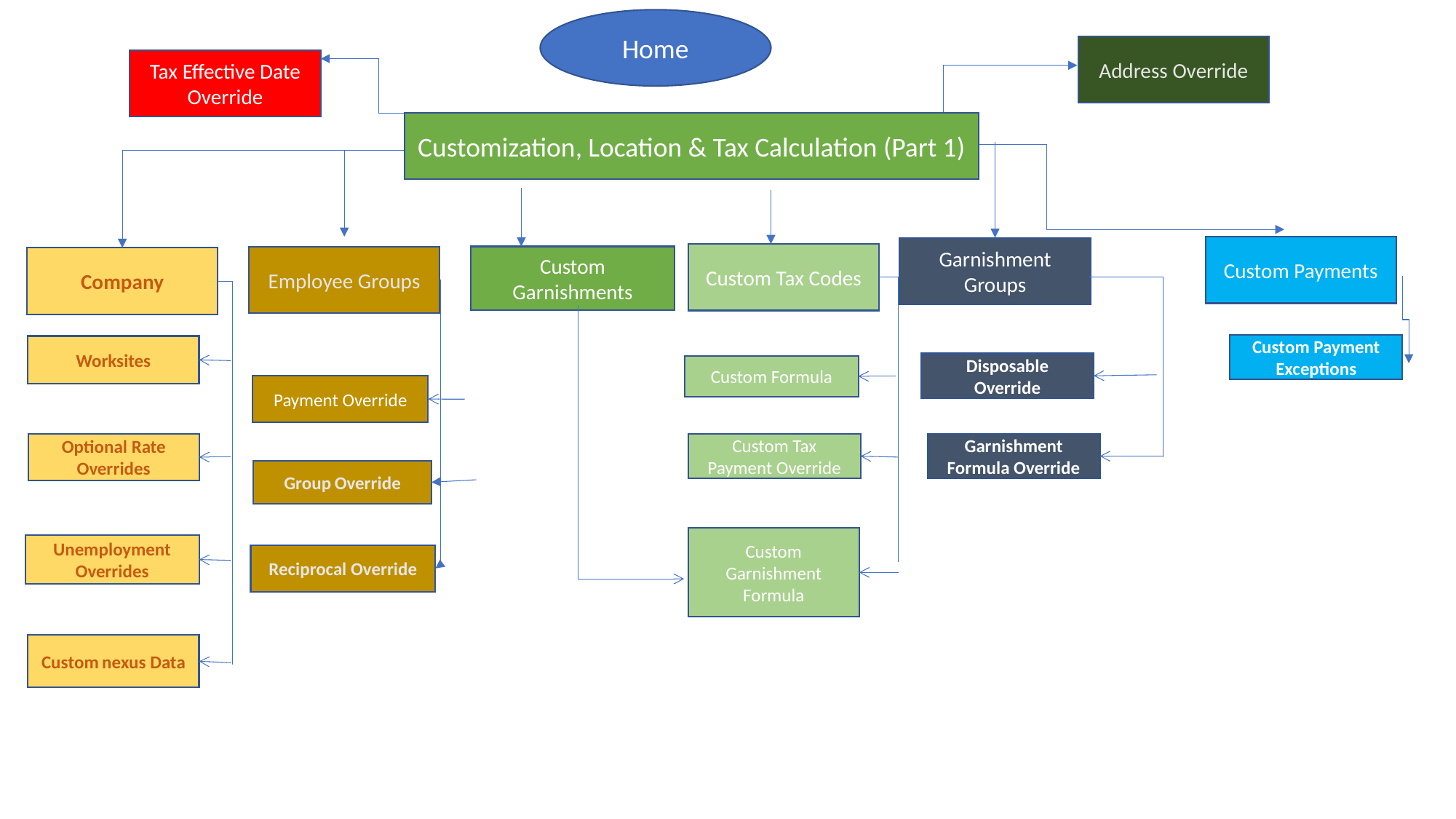

Home
Address Override
Tax Effective Date Override
Customization, Location & Tax Calculation (Part 1)
Custom Payments
Garnishment Groups
Custom Tax Codes
Employee Groups
Custom Garnishments
Company
Custom Payment Exceptions
Worksites
Disposable Override
Custom Formula
Payment Override
Garnishment Formula Override
Optional Rate Overrides
Custom Tax Payment Override
Group Override
Custom Garnishment Formula
Unemployment Overrides
Reciprocal Override
Custom nexus Data